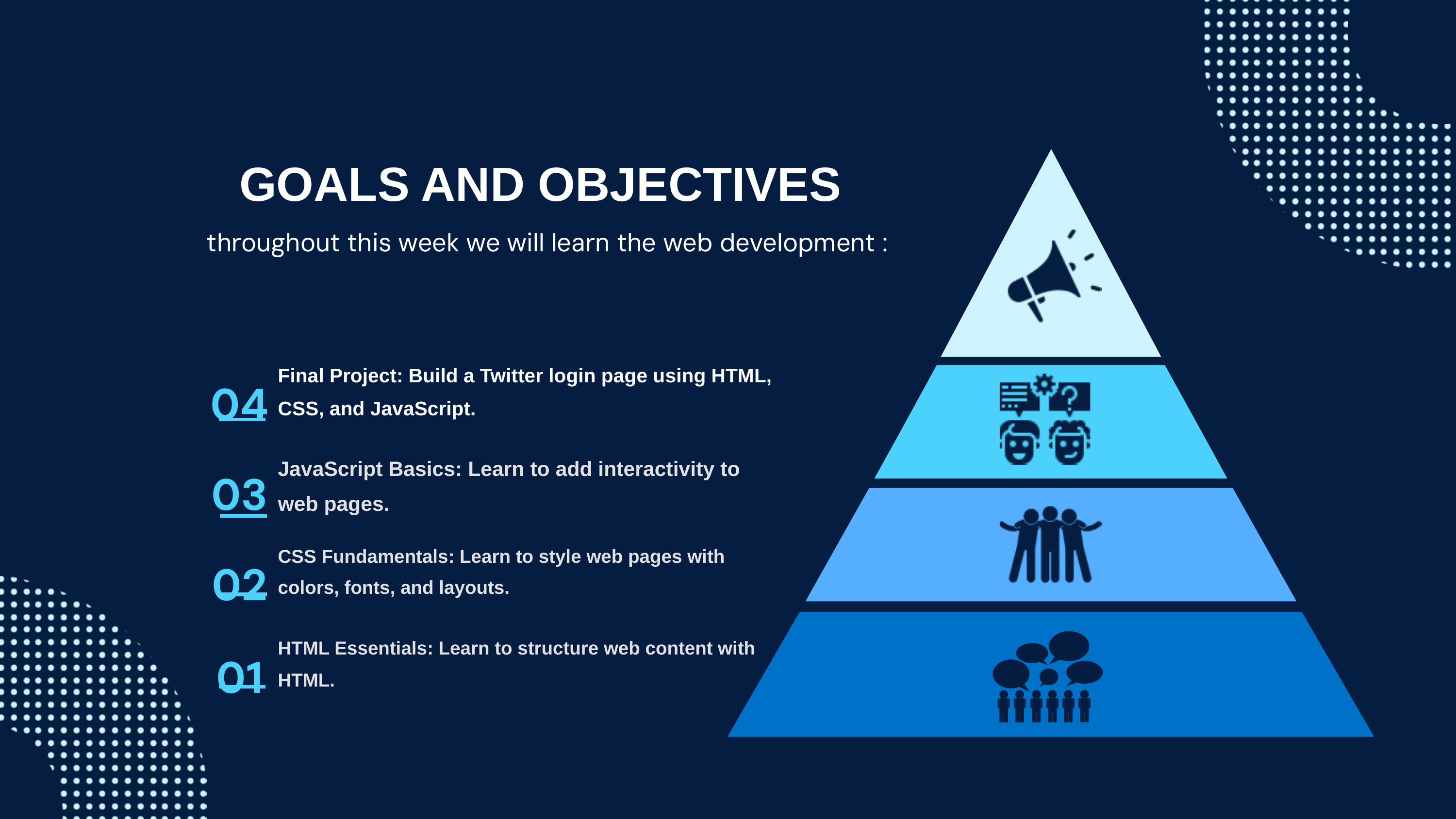

GOALS AND OBJECTIVES

throughout this week we will learn the web development :

Final Project: Build a Twitter login page using HTML, CSS, and JavaScript.
04

JavaScript Basics: Learn to add interactivity to web pages.
03

CSS Fundamentals: Learn to style web pages with colors, fonts, and layouts.
02

HTML Essentials: Learn to structure web content with HTML.
01